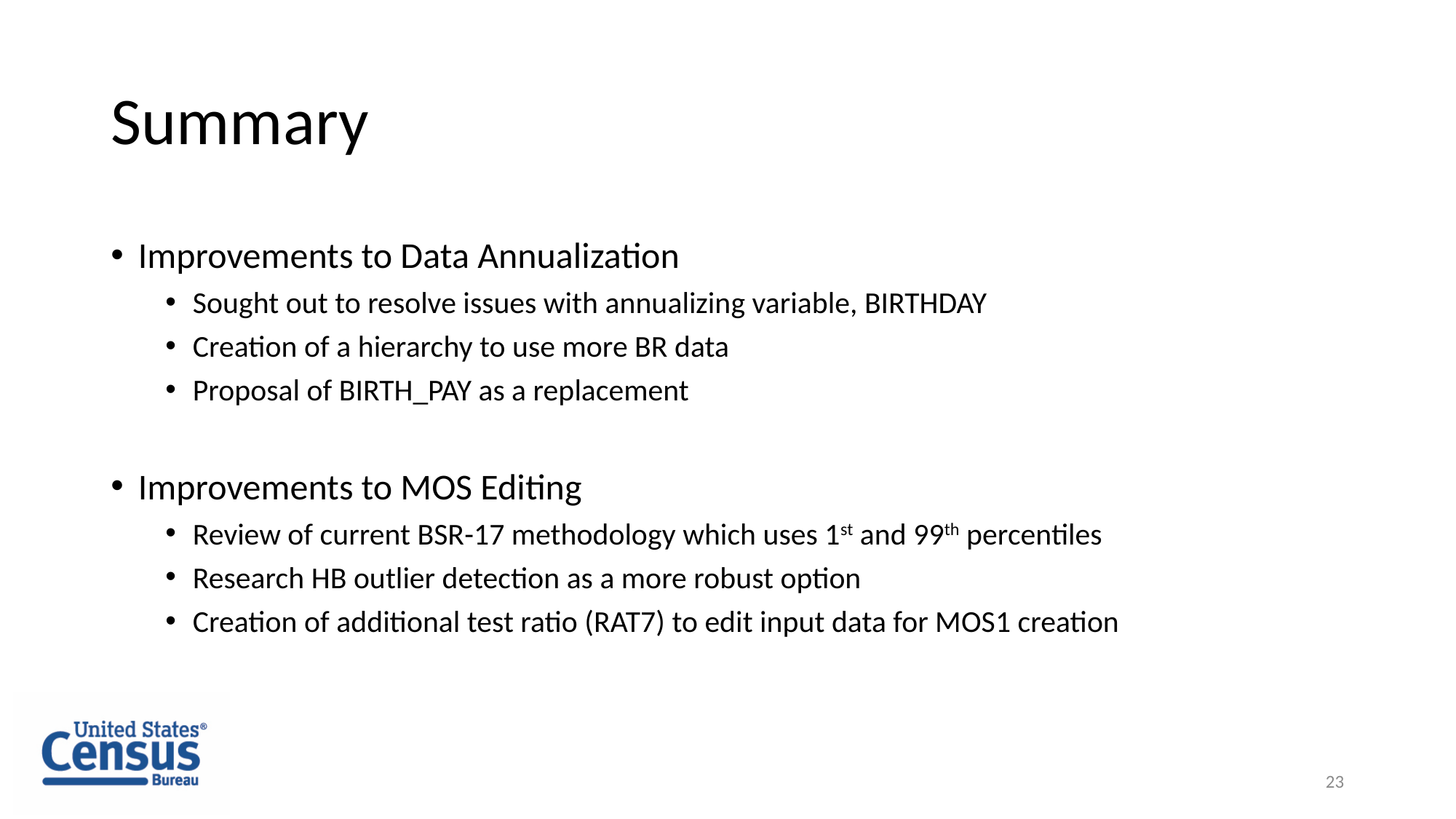

# Summary
Improvements to Data Annualization
Sought out to resolve issues with annualizing variable, BIRTHDAY
Creation of a hierarchy to use more BR data
Proposal of BIRTH_PAY as a replacement

Improvements to MOS Editing
Review of current BSR-17 methodology which uses 1st and 99th percentiles
Research HB outlier detection as a more robust option
Creation of additional test ratio (RAT7) to edit input data for MOS1 creation

23